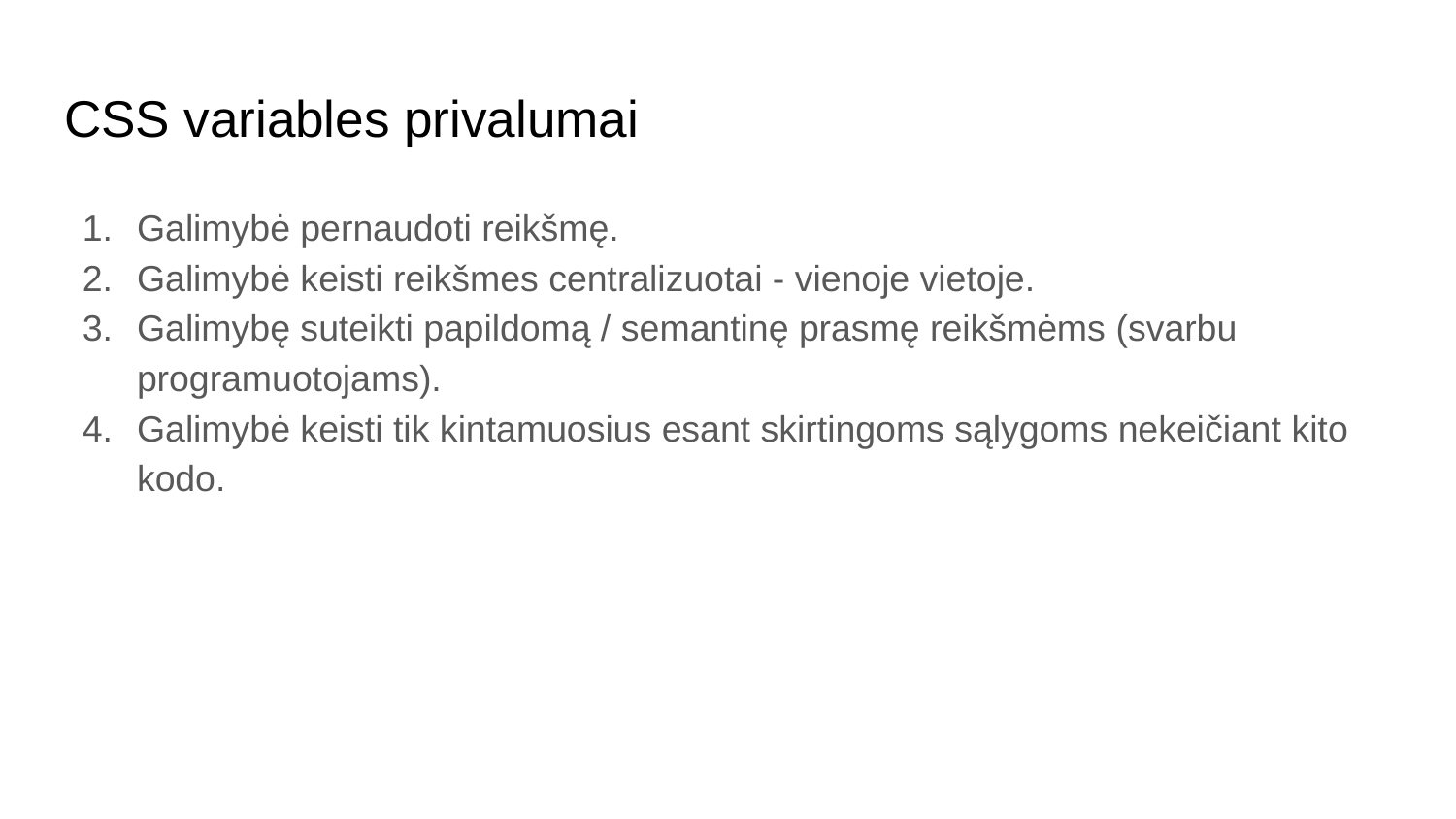

# CSS variables privalumai
Galimybė pernaudoti reikšmę.
Galimybė keisti reikšmes centralizuotai - vienoje vietoje.
Galimybę suteikti papildomą / semantinę prasmę reikšmėms (svarbu programuotojams).
Galimybė keisti tik kintamuosius esant skirtingoms sąlygoms nekeičiant kito kodo.